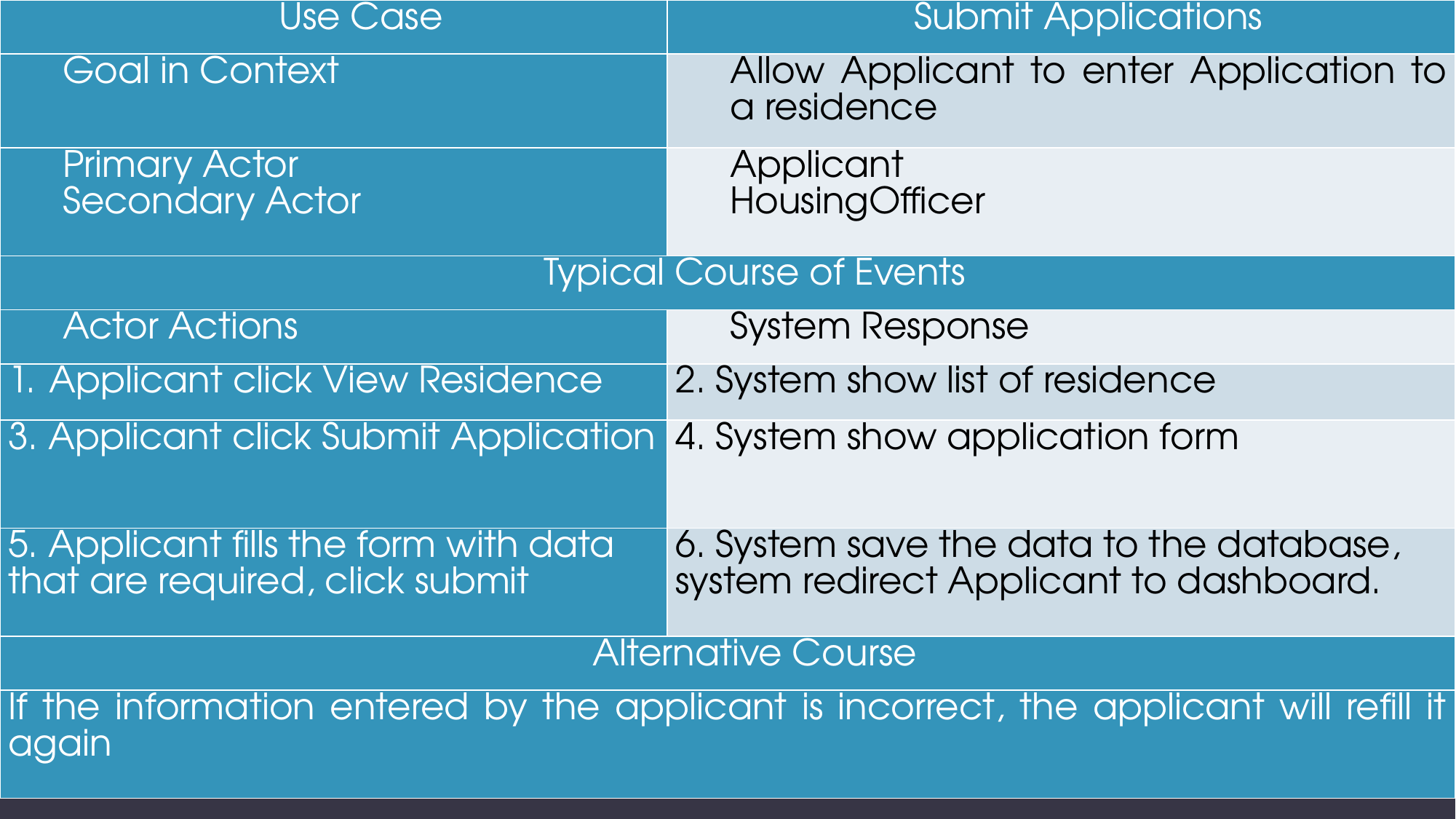

| Use Case | Submit Applications |
| --- | --- |
| Goal in Context | Allow Applicant to enter Application to a residence |
| Primary Actor Secondary Actor | Applicant HousingOfficer |
| Typical Course of Events |  |
| Actor Actions | System Response |
| Applicant click View Residence | 2. System show list of residence |
| 3. Applicant click Submit Application | 4. System show application form |
| 5. Applicant fills the form with data that are required, click submit | 6. System save the data to the database, system redirect Applicant to dashboard. |
| Alternative Course |  |
| If the information entered by the applicant is incorrect, the applicant will refill it again |  |